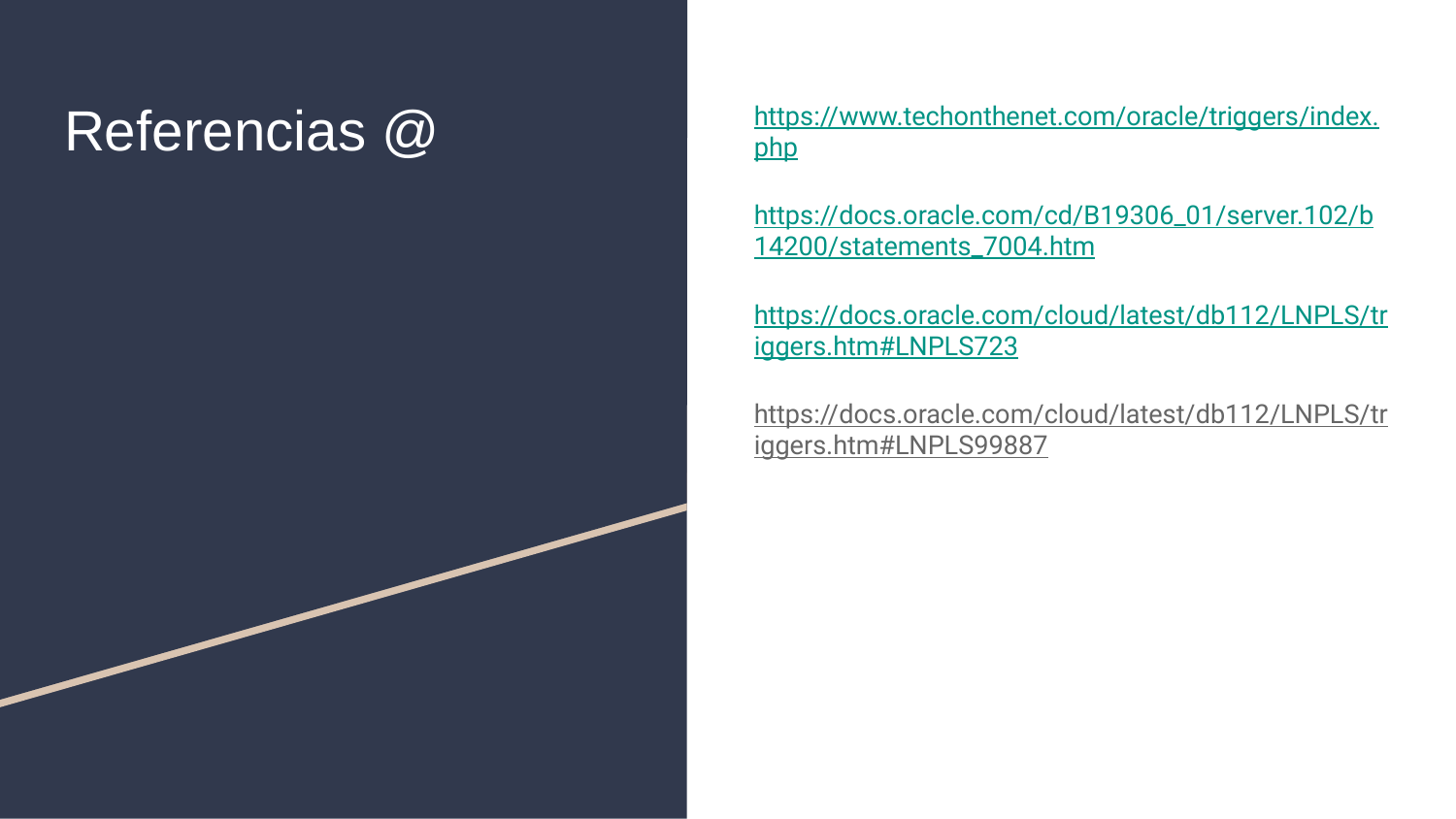

# Referencias @
https://www.techonthenet.com/oracle/triggers/index.php
https://docs.oracle.com/cd/B19306_01/server.102/b14200/statements_7004.htm
https://docs.oracle.com/cloud/latest/db112/LNPLS/triggers.htm#LNPLS723
https://docs.oracle.com/cloud/latest/db112/LNPLS/triggers.htm#LNPLS99887